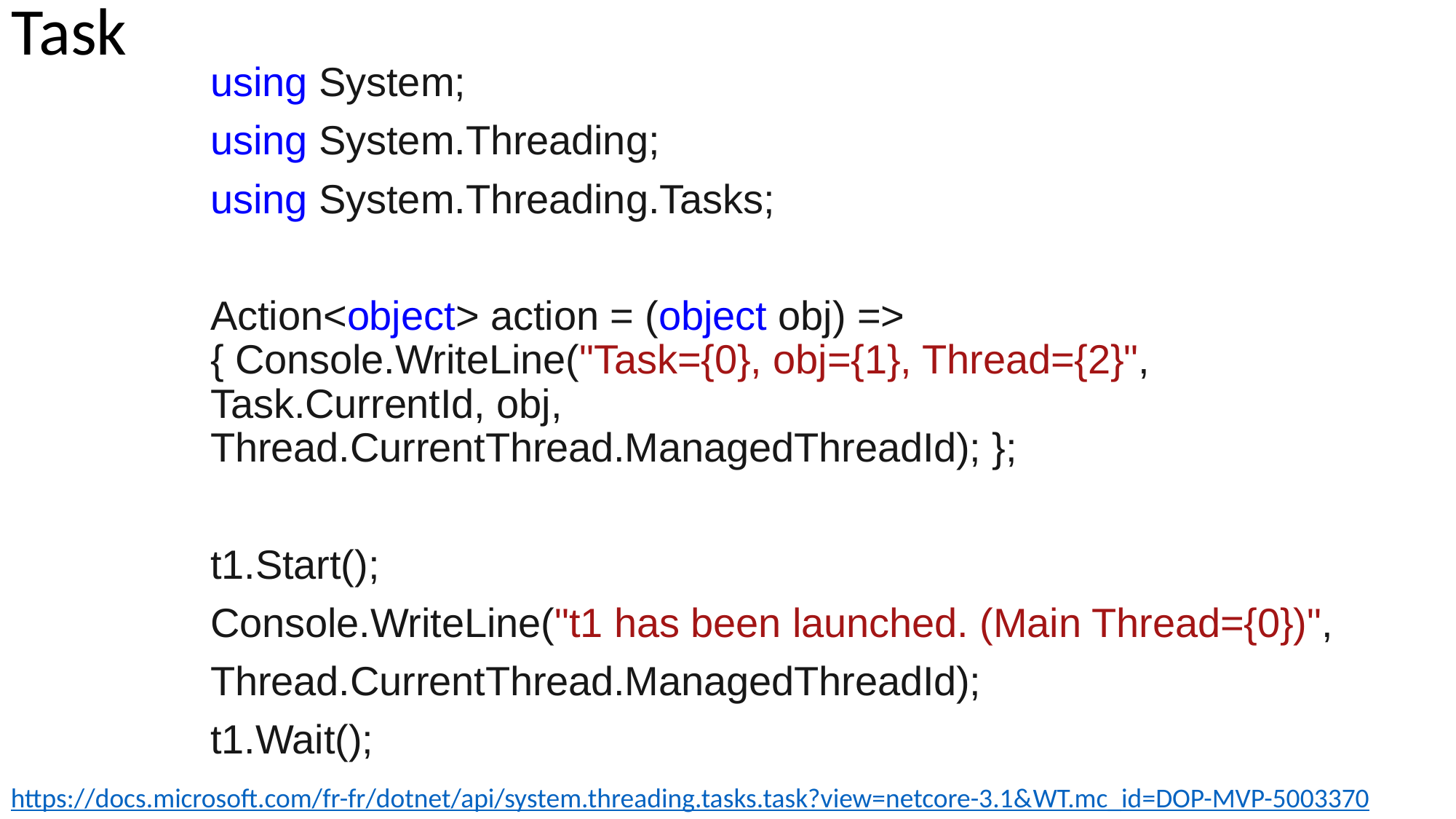

# Task
using System;
using System.Threading;
using System.Threading.Tasks;

Action<object> action = (object obj) => { Console.WriteLine("Task={0}, obj={1}, Thread={2}", Task.CurrentId, obj, Thread.CurrentThread.ManagedThreadId); };

t1.Start();
Console.WriteLine("t1 has been launched. (Main Thread={0})",
Thread.CurrentThread.ManagedThreadId);
t1.Wait();
https://docs.microsoft.com/fr-fr/dotnet/api/system.threading.tasks.task?view=netcore-3.1&WT.mc_id=DOP-MVP-5003370